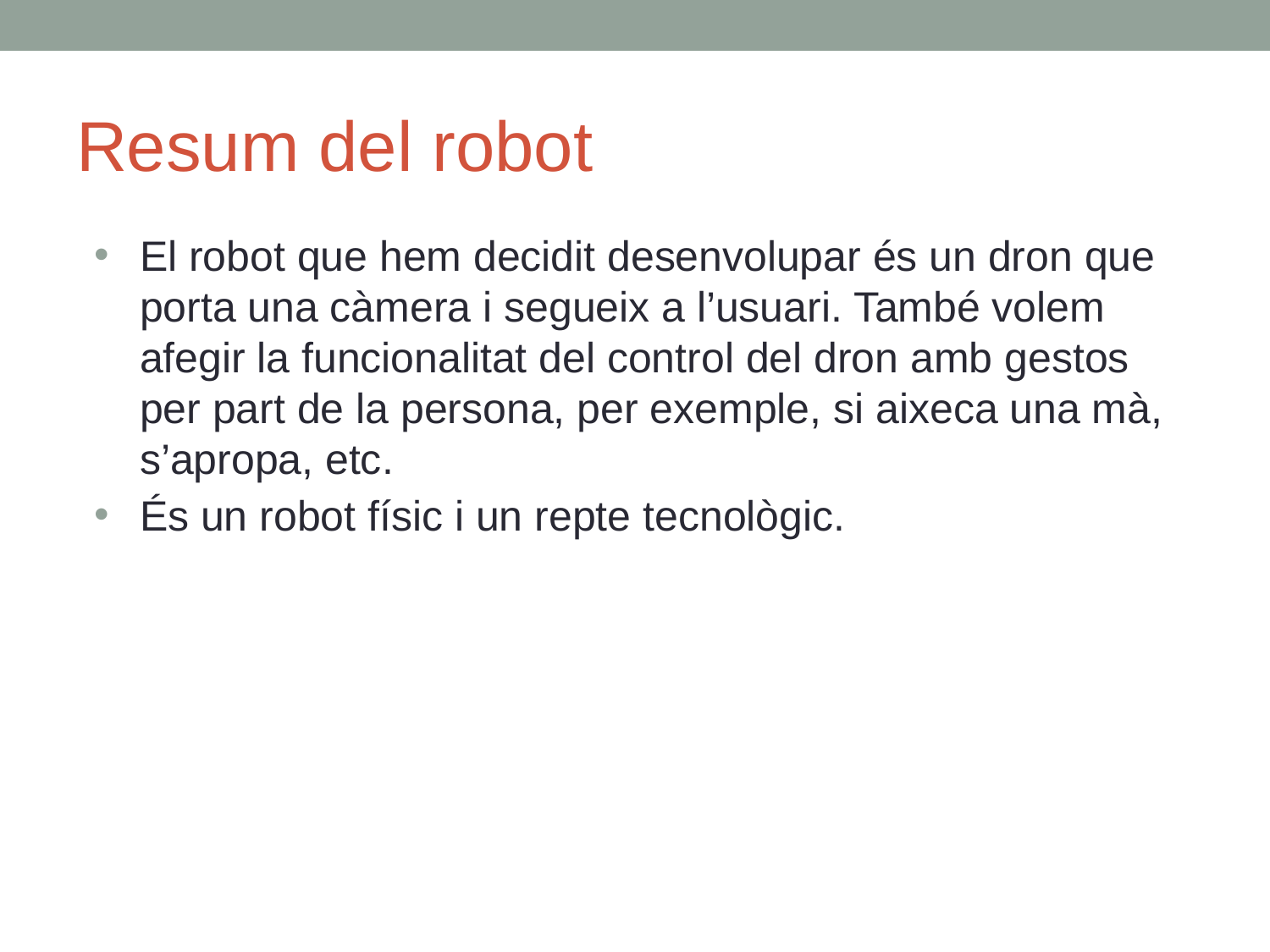

# Resum del robot
El robot que hem decidit desenvolupar és un dron que porta una càmera i segueix a l’usuari. També volem afegir la funcionalitat del control del dron amb gestos per part de la persona, per exemple, si aixeca una mà, s’apropa, etc.
És un robot físic i un repte tecnològic.